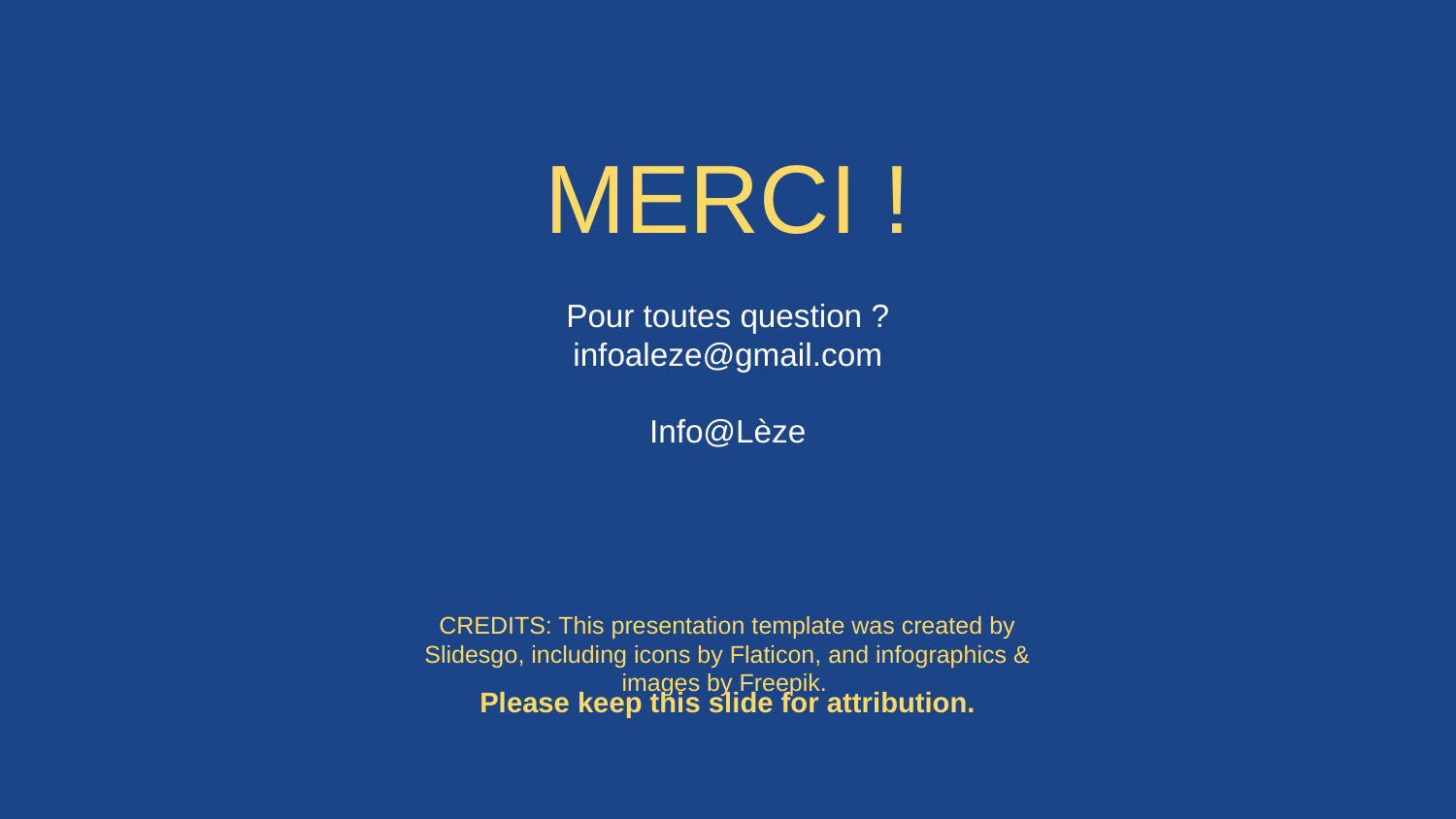

# MERCI !
Pour toutes question ?
infoaleze@gmail.com

Info@Lèze
Please keep this slide for attribution.